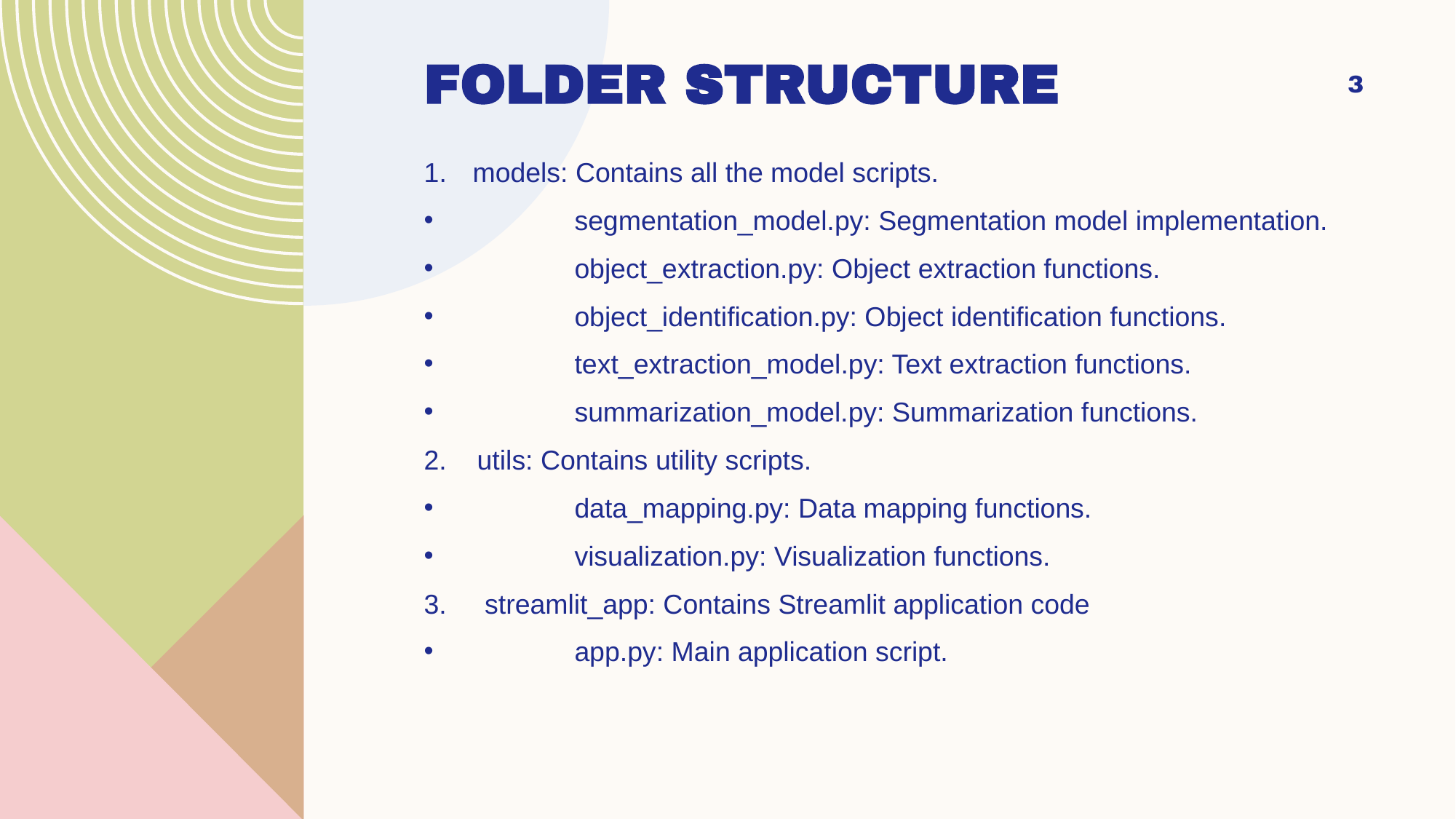

# Folder Structure
3
 models: Contains all the model scripts.
	segmentation_model.py: Segmentation model implementation.
	object_extraction.py: Object extraction functions.
	object_identification.py: Object identification functions.
	text_extraction_model.py: Text extraction functions.
	summarization_model.py: Summarization functions.
2.    utils: Contains utility scripts.
	data_mapping.py: Data mapping functions.
	visualization.py: Visualization functions.
3.     streamlit_app: Contains Streamlit application code
	app.py: Main application script.